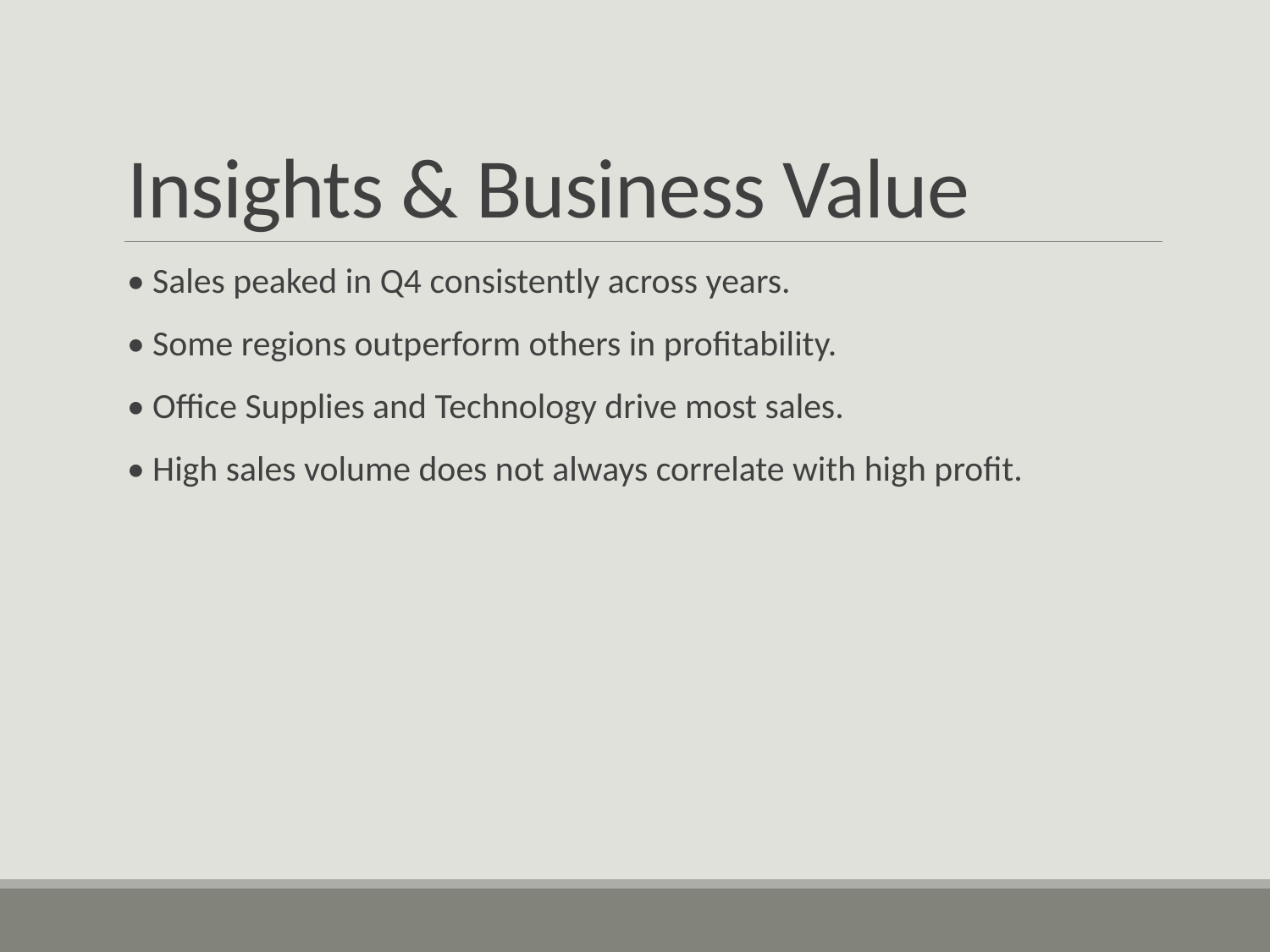

# Insights & Business Value
• Sales peaked in Q4 consistently across years.
• Some regions outperform others in profitability.
• Office Supplies and Technology drive most sales.
• High sales volume does not always correlate with high profit.